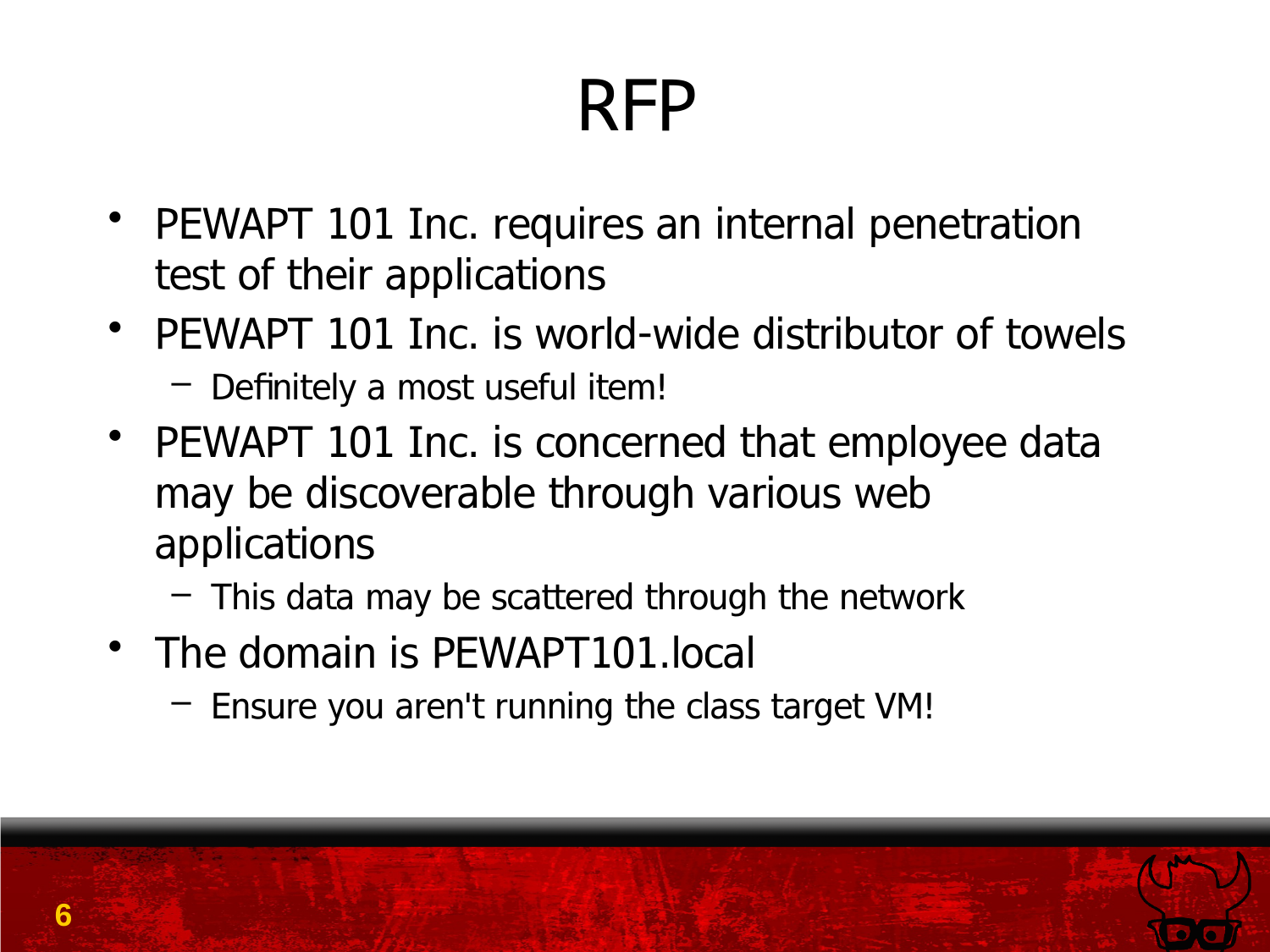

# RFP
PEWAPT 101 Inc. requires an internal penetration test of their applications
PEWAPT 101 Inc. is world-wide distributor of towels
Definitely a most useful item!
PEWAPT 101 Inc. is concerned that employee data may be discoverable through various web applications
This data may be scattered through the network
The domain is PEWAPT101.local
Ensure you aren't running the class target VM!